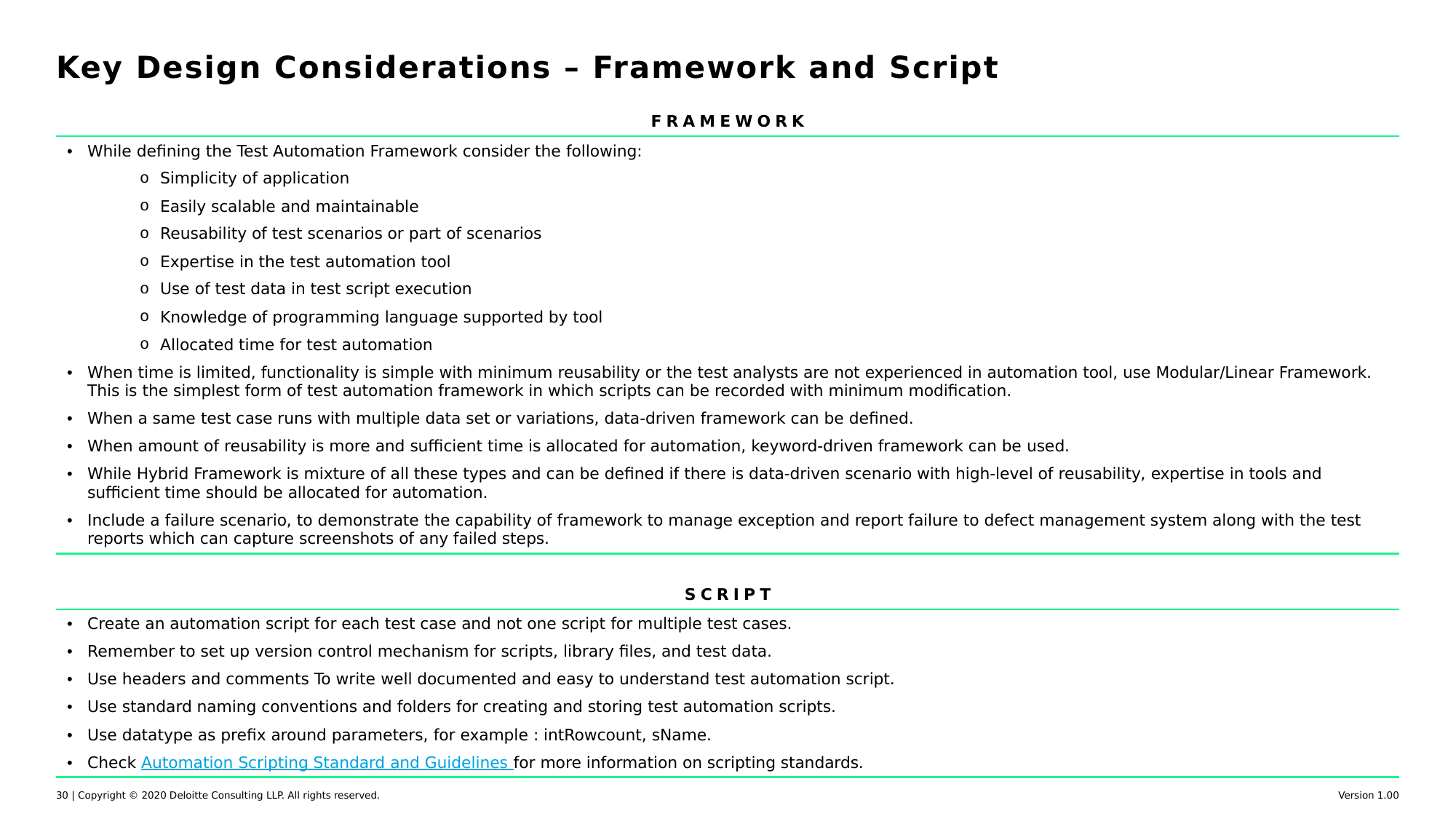

# Key Design Considerations – Framework and Script
| FRAMEWORK |
| --- |
| While defining the Test Automation Framework consider the following: Simplicity of application Easily scalable and maintainable Reusability of test scenarios or part of scenarios Expertise in the test automation tool Use of test data in test script execution Knowledge of programming language supported by tool Allocated time for test automation When time is limited, functionality is simple with minimum reusability or the test analysts are not experienced in automation tool, use Modular/Linear Framework. This is the simplest form of test automation framework in which scripts can be recorded with minimum modification. When a same test case runs with multiple data set or variations, data-driven framework can be defined. When amount of reusability is more and sufficient time is allocated for automation, keyword-driven framework can be used. While Hybrid Framework is mixture of all these types and can be defined if there is data-driven scenario with high-level of reusability, expertise in tools and sufficient time should be allocated for automation. Include a failure scenario, to demonstrate the capability of framework to manage exception and report failure to defect management system along with the test reports which can capture screenshots of any failed steps. |
| SCRIPT |
| --- |
| Create an automation script for each test case and not one script for multiple test cases. Remember to set up version control mechanism for scripts, library files, and test data. Use headers and comments To write well documented and easy to understand test automation script. Use standard naming conventions and folders for creating and storing test automation scripts. Use datatype as prefix around parameters, for example : intRowcount, sName. Check Automation Scripting Standard and Guidelines for more information on scripting standards. |